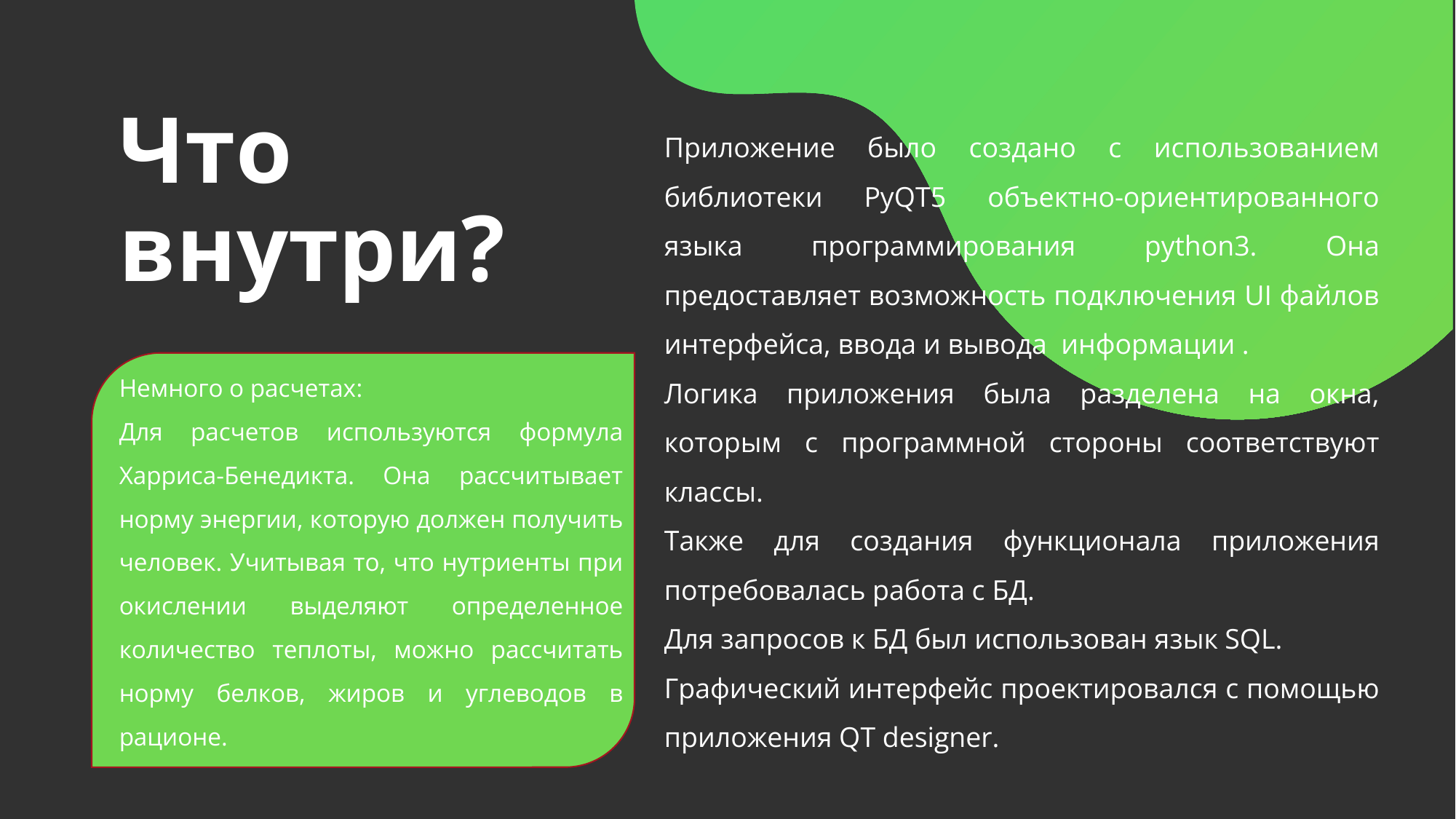

Что внутри?
Приложение было создано с использованием библиотеки PyQT5 объектно-ориентированного языка программирования python3. Она предоставляет возможность подключения UI файлов интерфейса, ввода и вывода  информации .
Логика приложения была разделена на окна, которым с программной стороны соответствуют классы.
Также для создания функционала приложения потребовалась работа с БД.
Для запросов к БД был использован язык SQL.
Графический интерфейс проектировался с помощью приложения QT designer.

Немного о расчетах:
Для расчетов используются формула Харриса-Бенедикта. Она рассчитывает норму энергии, которую должен получить человек. Учитывая то, что нутриенты при окислении выделяют определенное количество теплоты, можно рассчитать норму белков, жиров и углеводов в рационе.